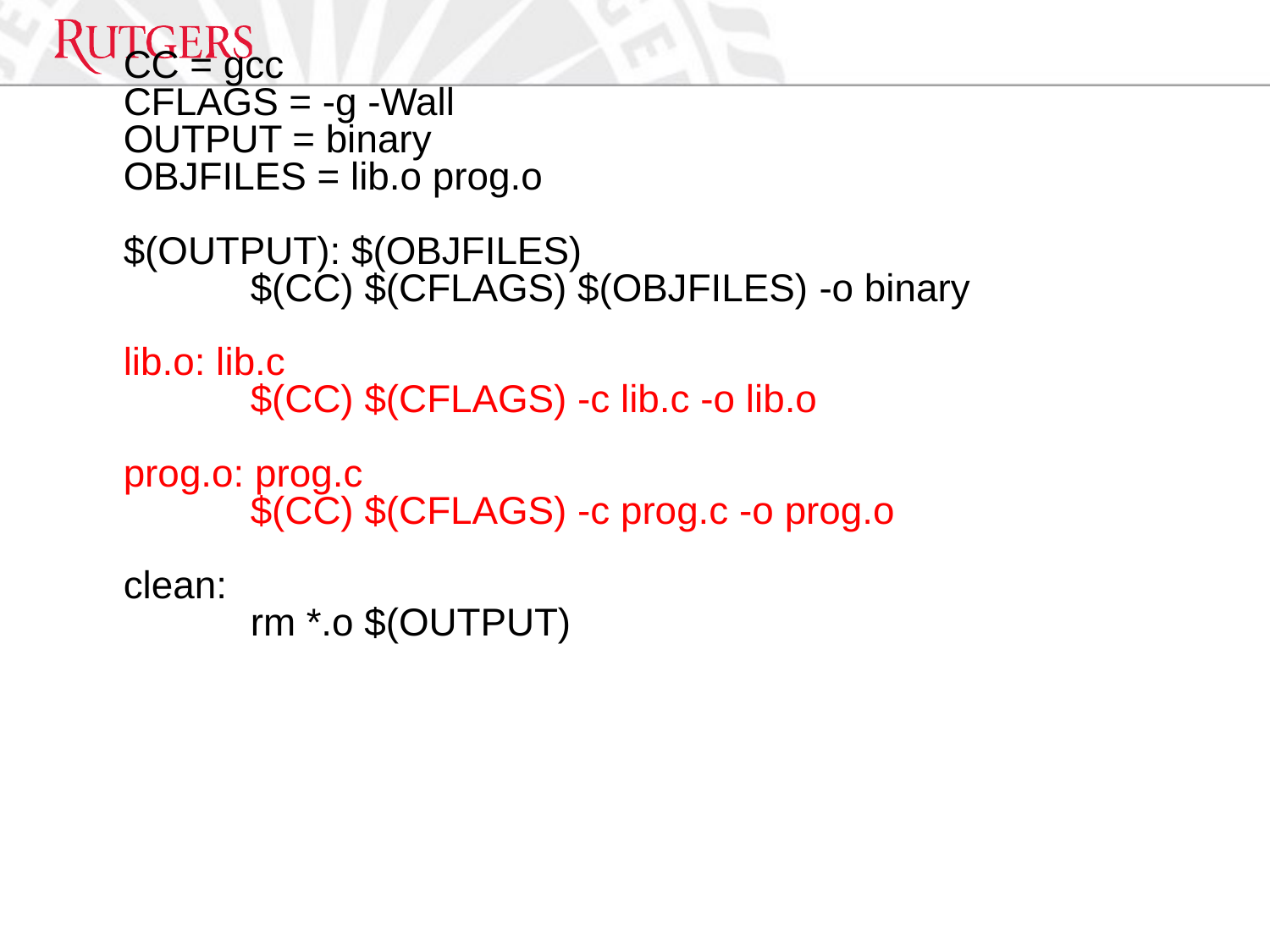

CC = gcc
	CFLAGS = -g -Wall
	OUTPUT = binary
	OBJFILES = lib.o prog.o

	$(OUTPUT): $(OBJFILES)
		$(CC) $(CFLAGS) $(OBJFILES) -o binary

	lib.o: lib.c
		$(CC) $(CFLAGS) -c lib.c -o lib.o

	prog.o: prog.c
		$(CC) $(CFLAGS) -c prog.c -o prog.o

	clean:
		rm *.o $(OUTPUT)